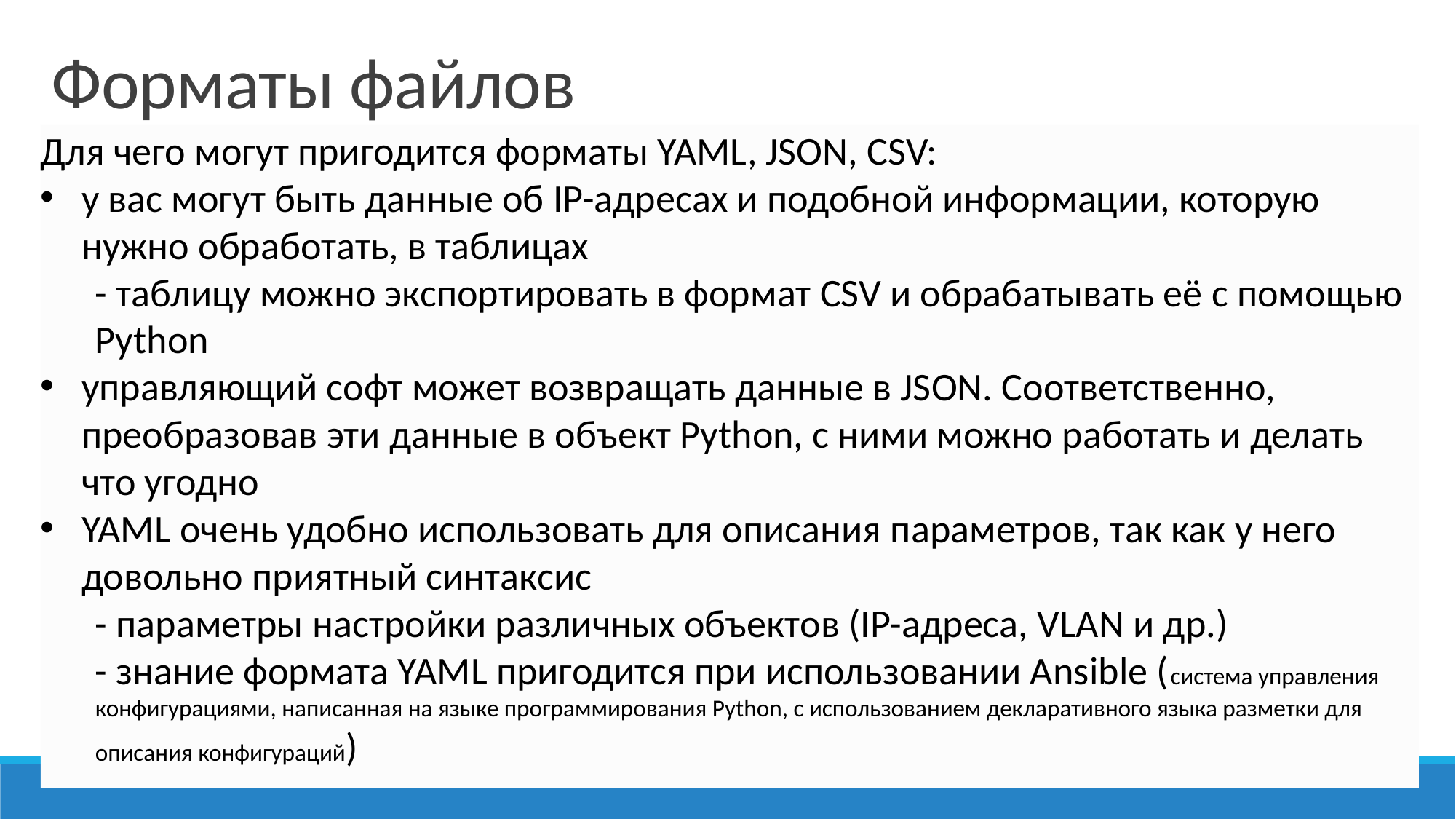

# Форматы файлов
Для чего могут пригодится форматы YAML, JSON, CSV:
у вас могут быть данные об IP-адресах и подобной информации, которую нужно обработать, в таблицах
- таблицу можно экспортировать в формат CSV и обрабатывать её с помощью Python
управляющий софт может возвращать данные в JSON. Соответственно, преобразовав эти данные в объект Python, с ними можно работать и делать что угодно
YAML очень удобно использовать для описания параметров, так как у него довольно приятный синтаксис
- параметры настройки различных объектов (IP-адреса, VLAN и др.)
- знание формата YAML пригодится при использовании Ansible (система управления конфигурациями, написанная на языке программирования Python, с использованием декларативного языка разметки для описания конфигураций)